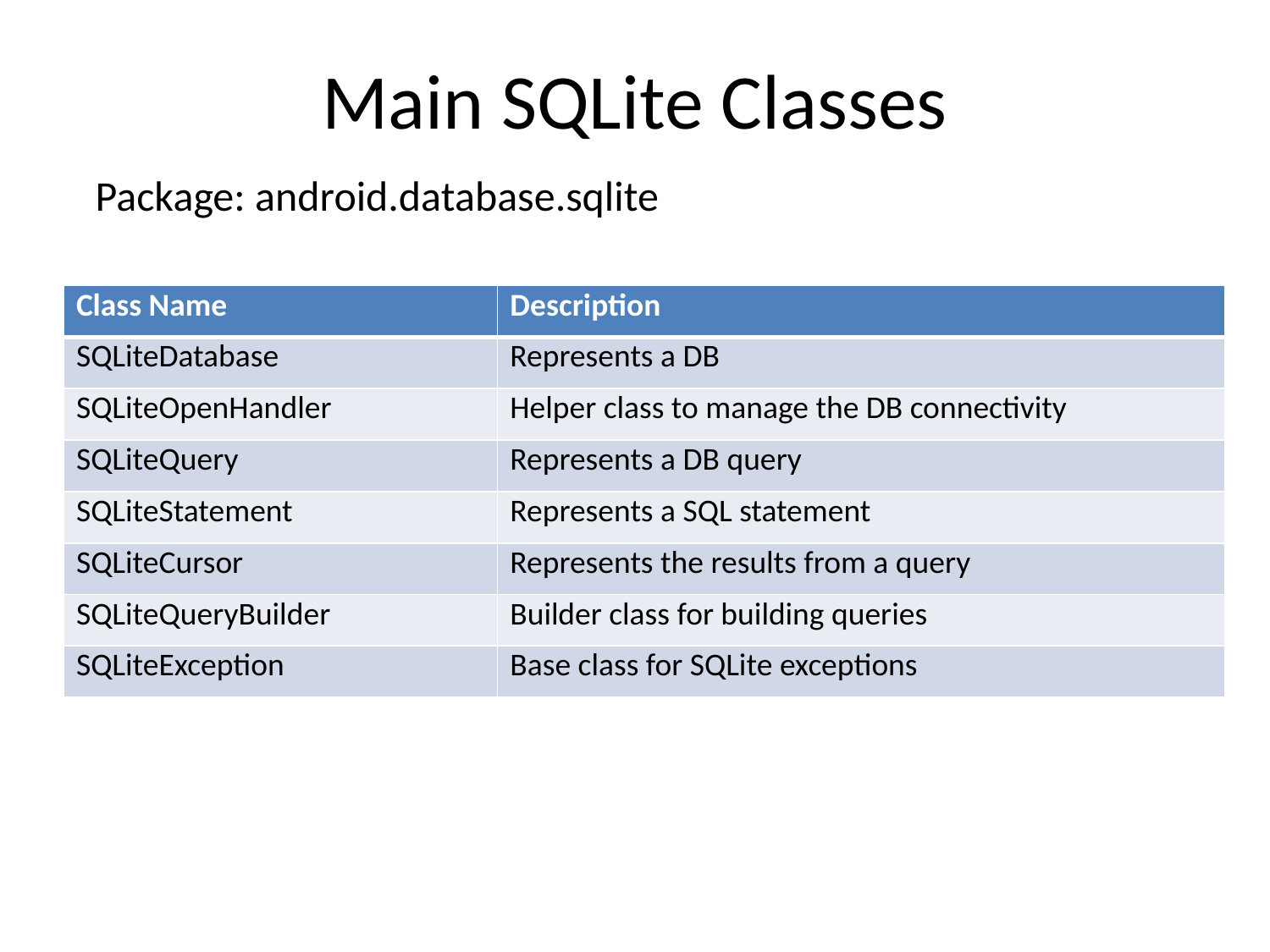

# Main SQLite Classes
Package: android.database.sqlite
| Class Name | Description |
| --- | --- |
| SQLiteDatabase | Represents a DB |
| SQLiteOpenHandler | Helper class to manage the DB connectivity |
| SQLiteQuery | Represents a DB query |
| SQLiteStatement | Represents a SQL statement |
| SQLiteCursor | Represents the results from a query |
| SQLiteQueryBuilder | Builder class for building queries |
| SQLiteException | Base class for SQLite exceptions |